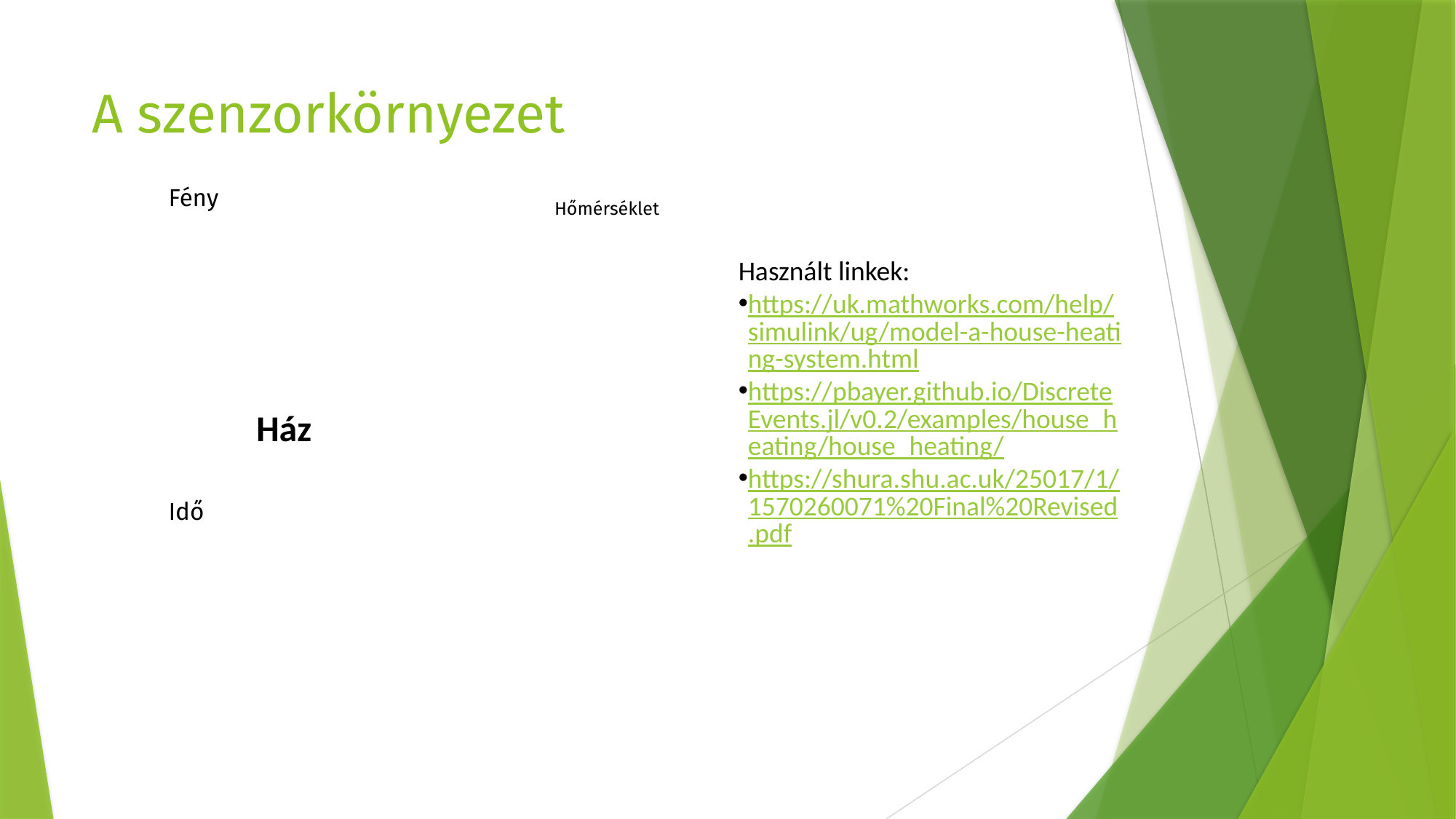

# A szenzorkörnyezet
Fény
Hőmérséklet
Ház
Idő
Használt linkek:
https://uk.mathworks.com/help/simulink/ug/model-a-house-heating-system.html
https://pbayer.github.io/DiscreteEvents.jl/v0.2/examples/house_heating/house_heating/
https://shura.shu.ac.uk/25017/1/1570260071%20Final%20Revised.pdf